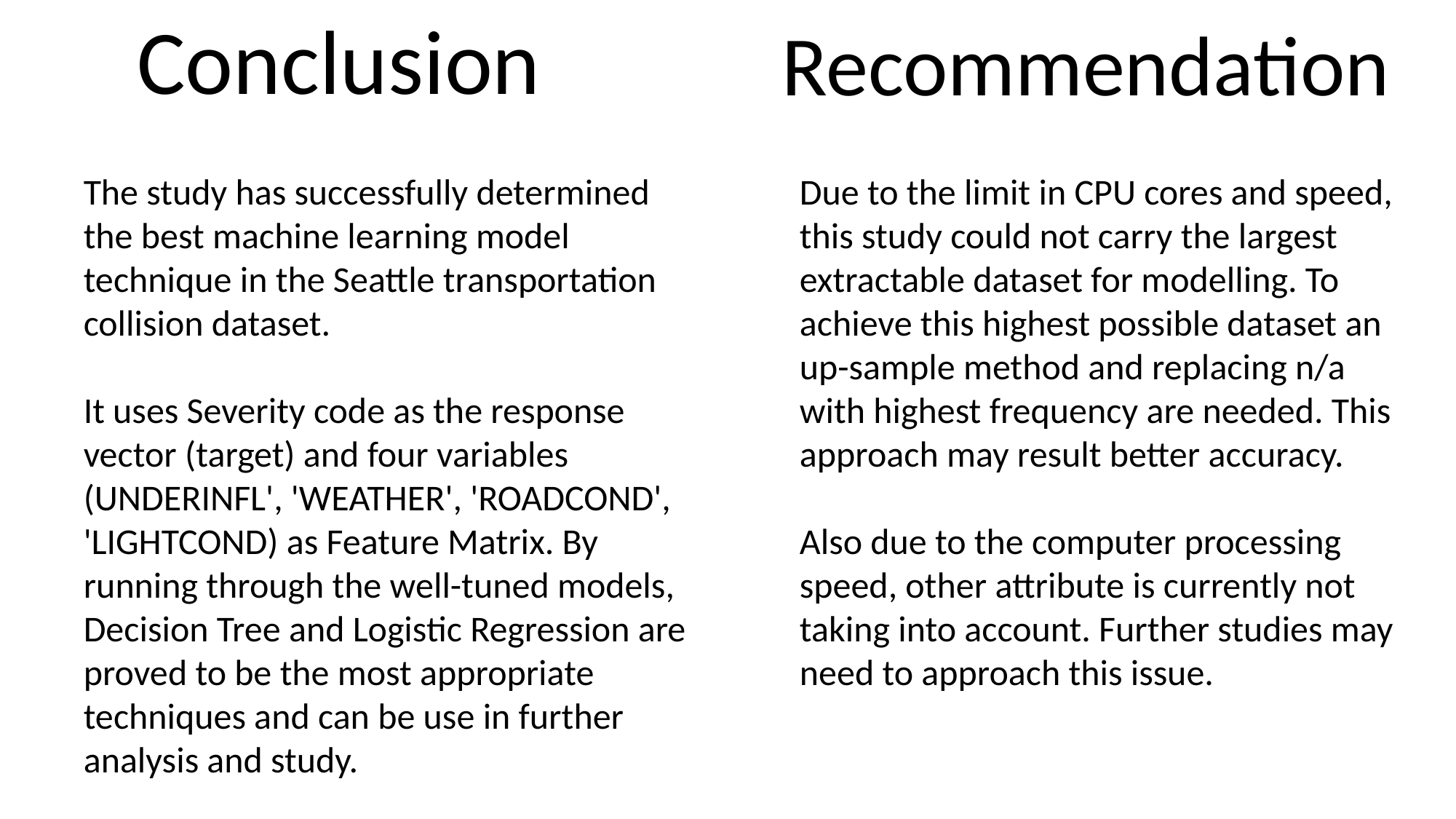

# Conclusion
Recommendation
Due to the limit in CPU cores and speed, this study could not carry the largest extractable dataset for modelling. To achieve this highest possible dataset an up-sample method and replacing n/a with highest frequency are needed. This approach may result better accuracy.

Also due to the computer processing speed, other attribute is currently not taking into account. Further studies may need to approach this issue.

The study has successfully determined the best machine learning model technique in the Seattle transportation collision dataset.

It uses Severity code as the response vector (target) and four variables (UNDERINFL', 'WEATHER', 'ROADCOND', 'LIGHTCOND) as Feature Matrix. By running through the well-tuned models, Decision Tree and Logistic Regression are proved to be the most appropriate techniques and can be use in further analysis and study.